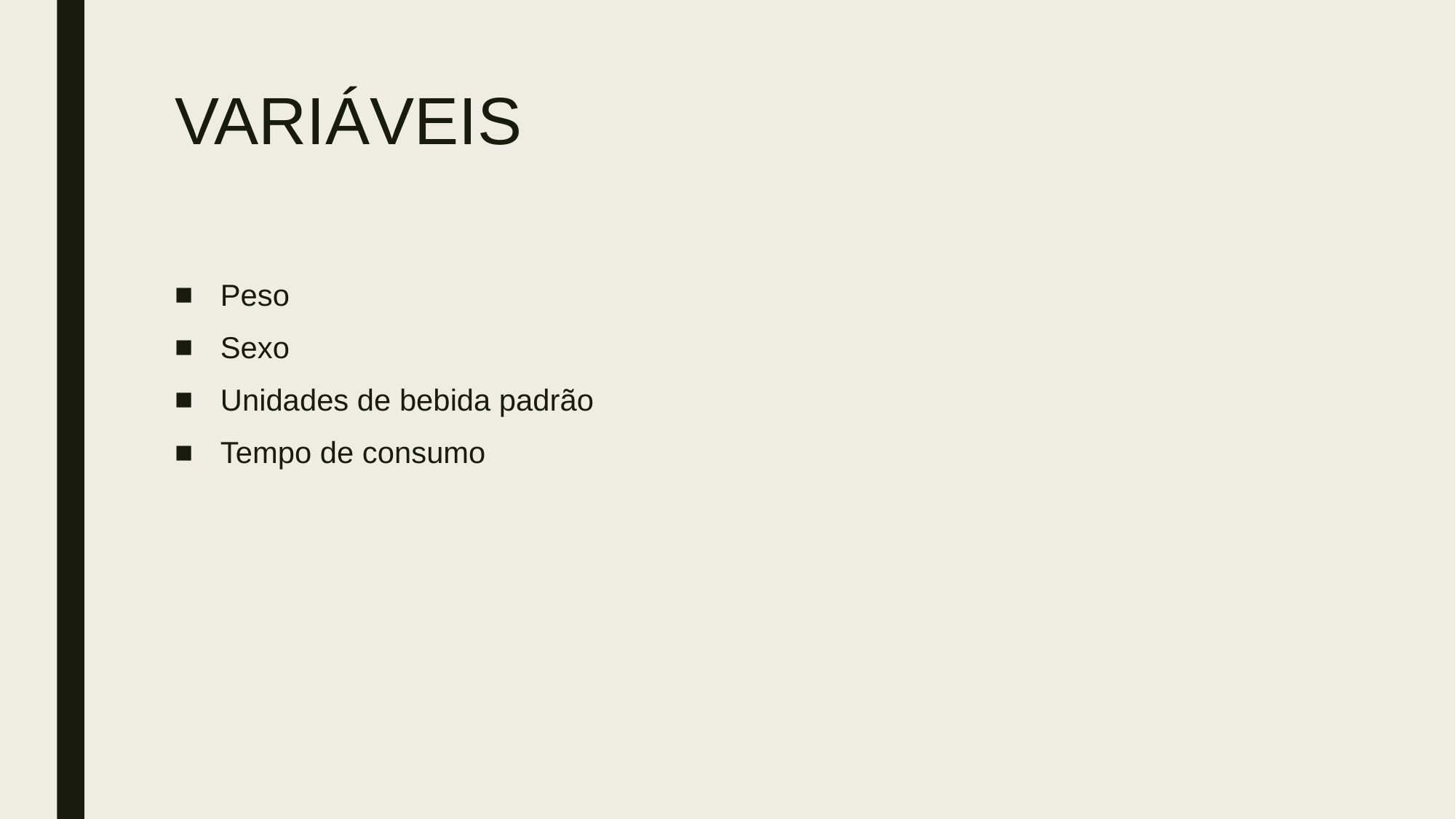

# VARIÁVEIS
Peso
Sexo
Unidades de bebida padrão
Tempo de consumo